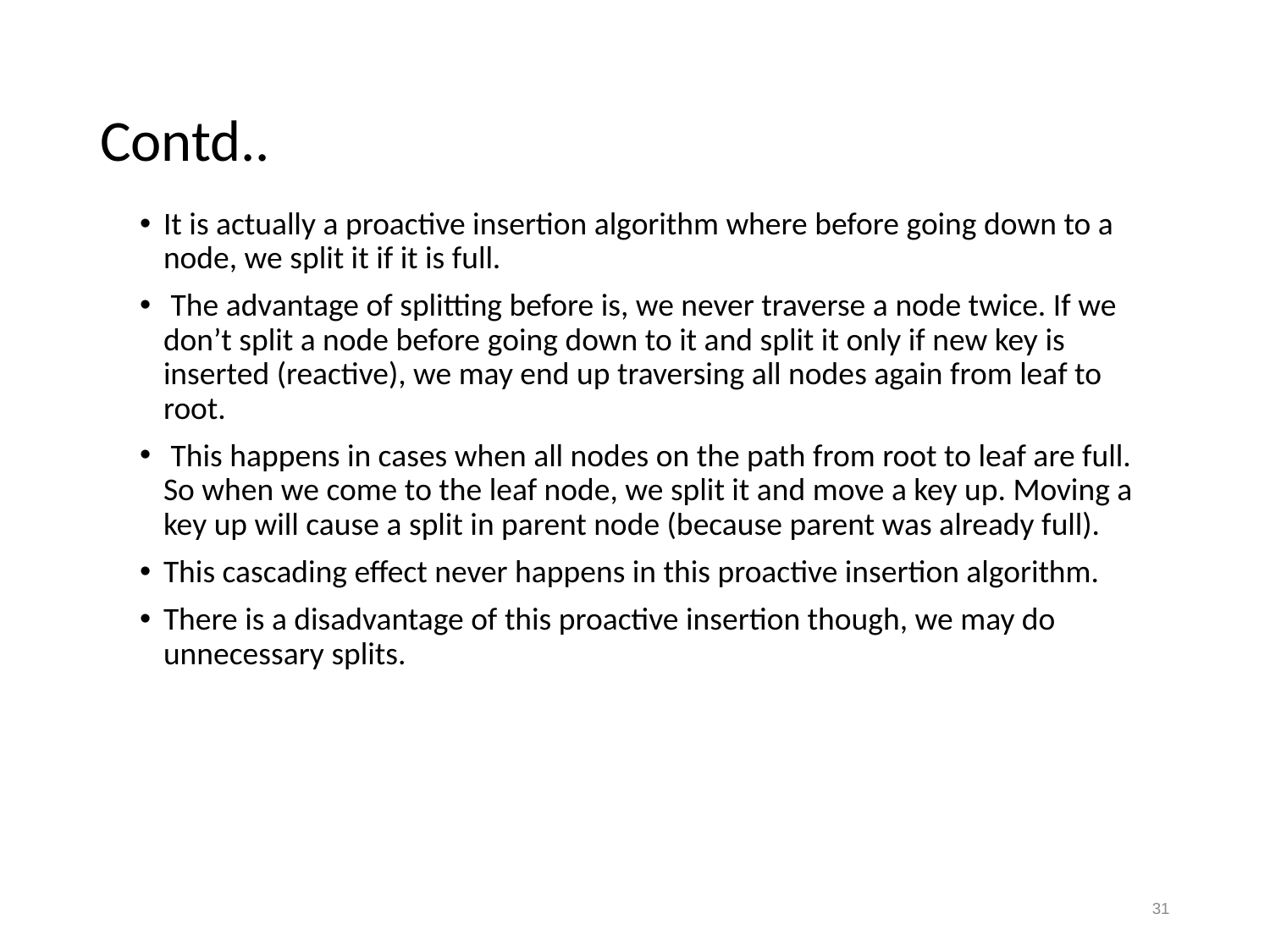

# Contd..
It is actually a proactive insertion algorithm where before going down to a node, we split it if it is full.
 The advantage of splitting before is, we never traverse a node twice. If we don’t split a node before going down to it and split it only if new key is inserted (reactive), we may end up traversing all nodes again from leaf to root.
 This happens in cases when all nodes on the path from root to leaf are full. So when we come to the leaf node, we split it and move a key up. Moving a key up will cause a split in parent node (because parent was already full).
This cascading effect never happens in this proactive insertion algorithm.
There is a disadvantage of this proactive insertion though, we may do unnecessary splits.
31